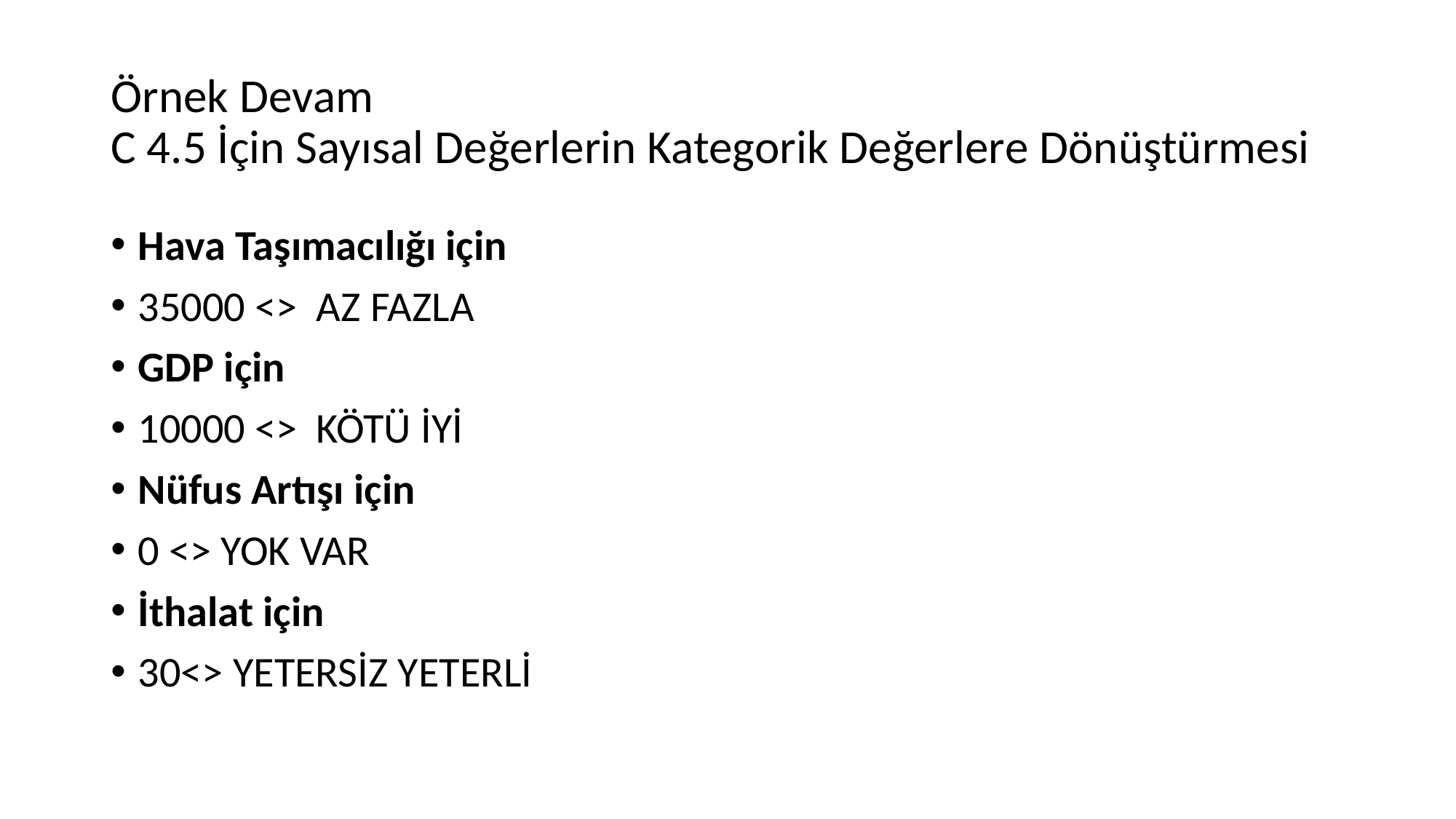

# Örnek Devam C 4.5 İçin Sayısal Değerlerin Kategorik Değerlere Dönüştürmesi
Hava Taşımacılığı için
35000 <>  AZ FAZLA
GDP için
10000 <>  KÖTÜ İYİ
Nüfus Artışı için
0 <> YOK VAR
İthalat için
30<> YETERSİZ YETERLİ